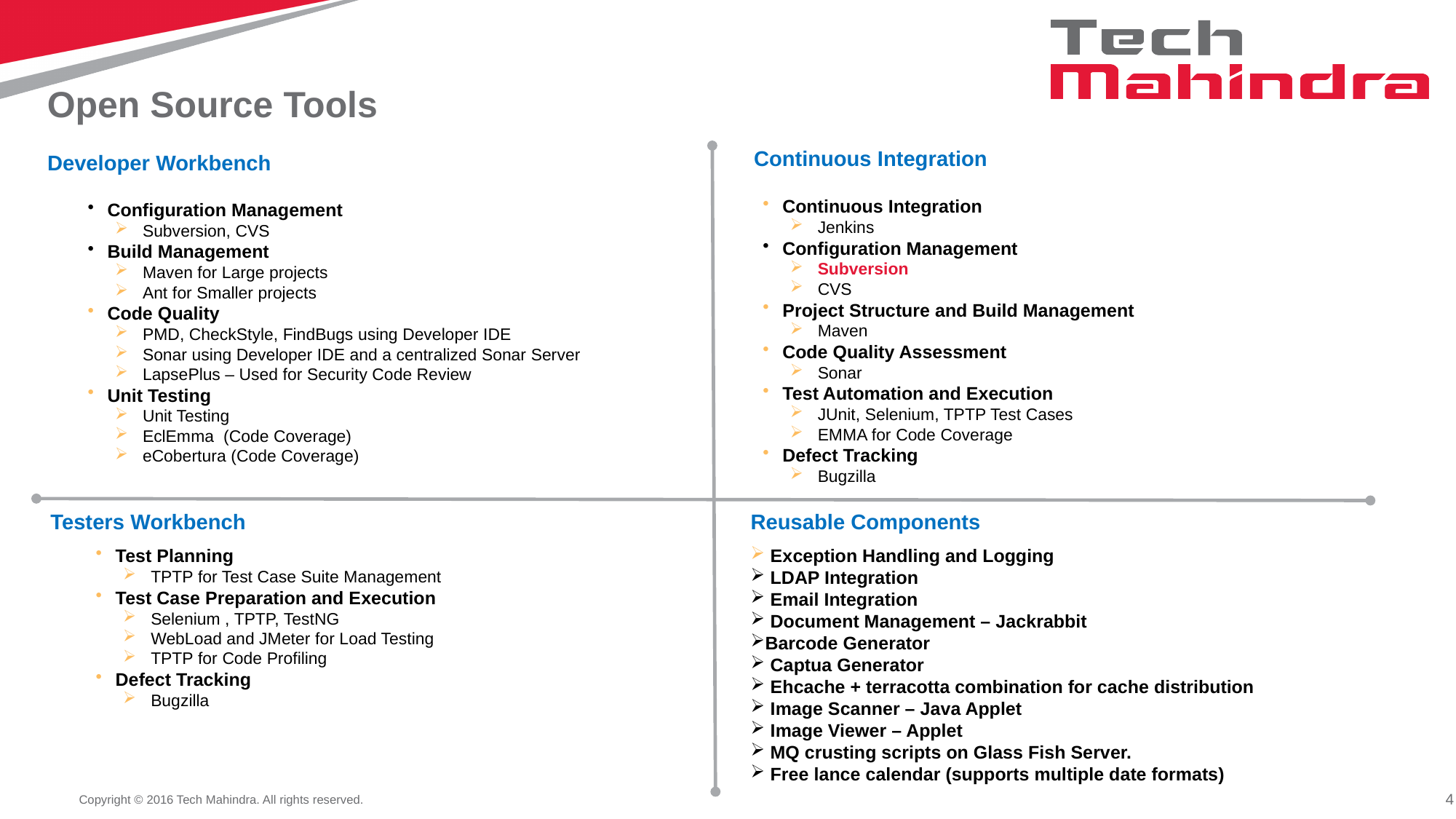

Open Source Tools

Continuous Integration
Developer Workbench
Configuration Management
Subversion, CVS
Build Management
Maven for Large projects
Ant for Smaller projects
Code Quality
PMD, CheckStyle, FindBugs using Developer IDE
Sonar using Developer IDE and a centralized Sonar Server
LapsePlus – Used for Security Code Review
Unit Testing
Unit Testing
EclEmma  (Code Coverage)
eCobertura (Code Coverage)

Continuous Integration
Jenkins
Configuration Management
Subversion
CVS
Project Structure and Build Management
Maven
Code Quality Assessment
Sonar
Test Automation and Execution
JUnit, Selenium, TPTP Test Cases
EMMA for Code Coverage
Defect Tracking
Bugzilla

Testers Workbench
Reusable Components
Exception Handling and Logging
 LDAP Integration
 Email Integration
 Document Management – Jackrabbit
Barcode Generator
 Captua Generator
 Ehcache + terracotta combination for cache distribution
 Image Scanner – Java Applet
 Image Viewer – Applet
 MQ crusting scripts on Glass Fish Server.
 Free lance calendar (supports multiple date formats)
Test Planning
TPTP for Test Case Suite Management
Test Case Preparation and Execution
Selenium , TPTP, TestNG
WebLoad and JMeter for Load Testing
TPTP for Code Profiling
Defect Tracking
Bugzilla